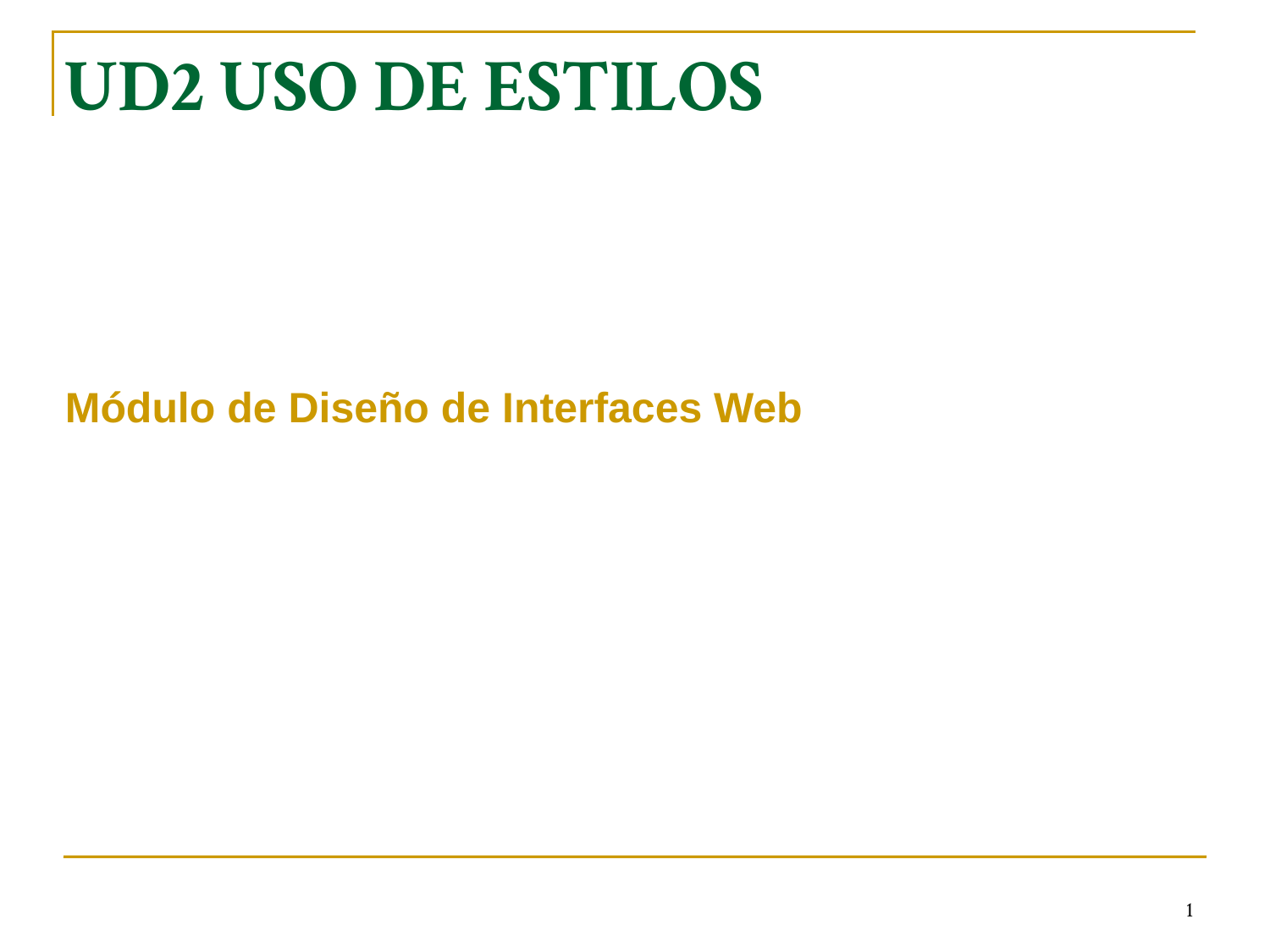

UD2 USO DE ESTILOS

Módulo de Diseño de Interfaces Web

# 1